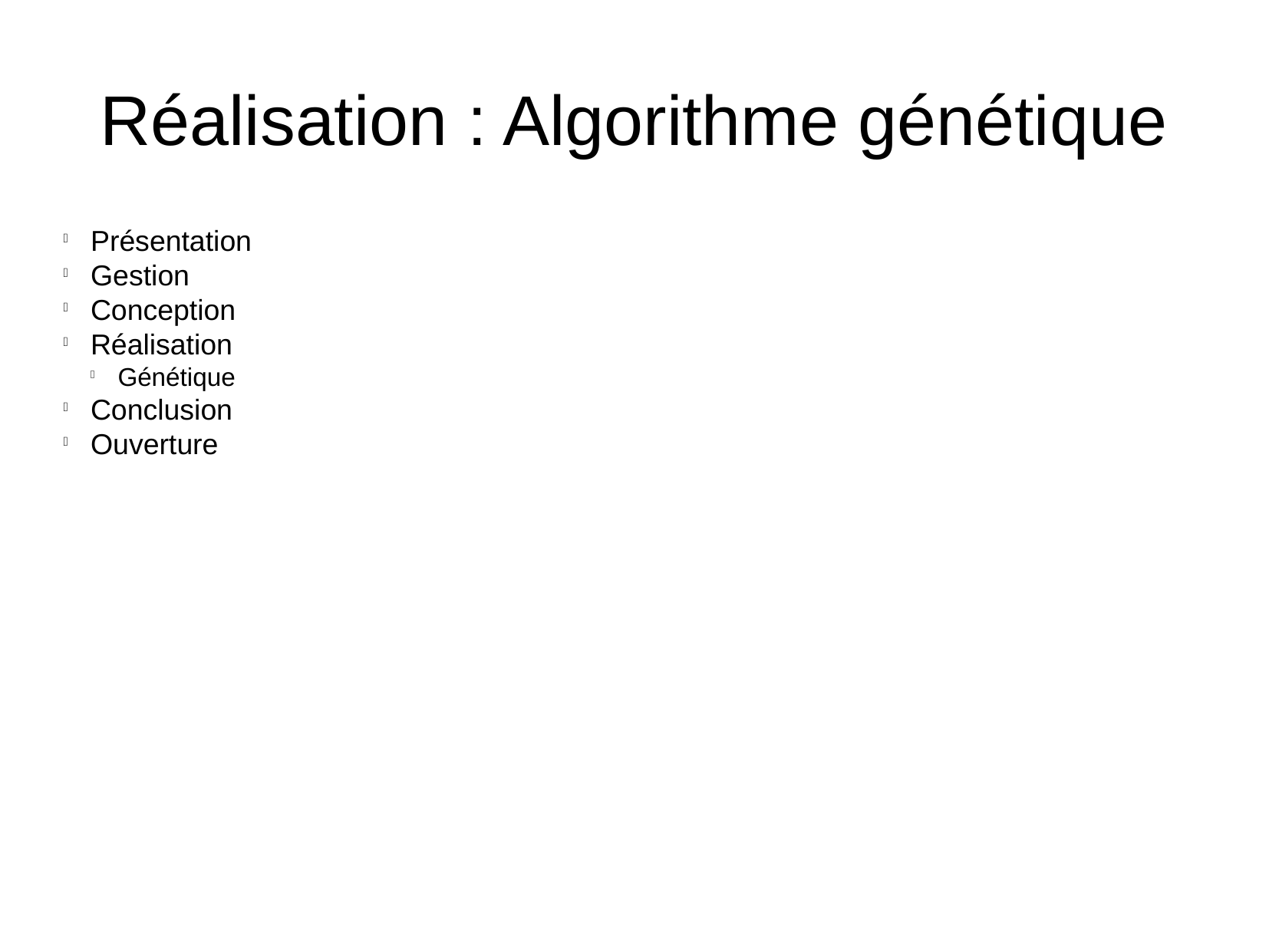

Réalisation : Algorithme génétique
Présentation
Gestion
Conception
Réalisation
Génétique
Conclusion
Ouverture